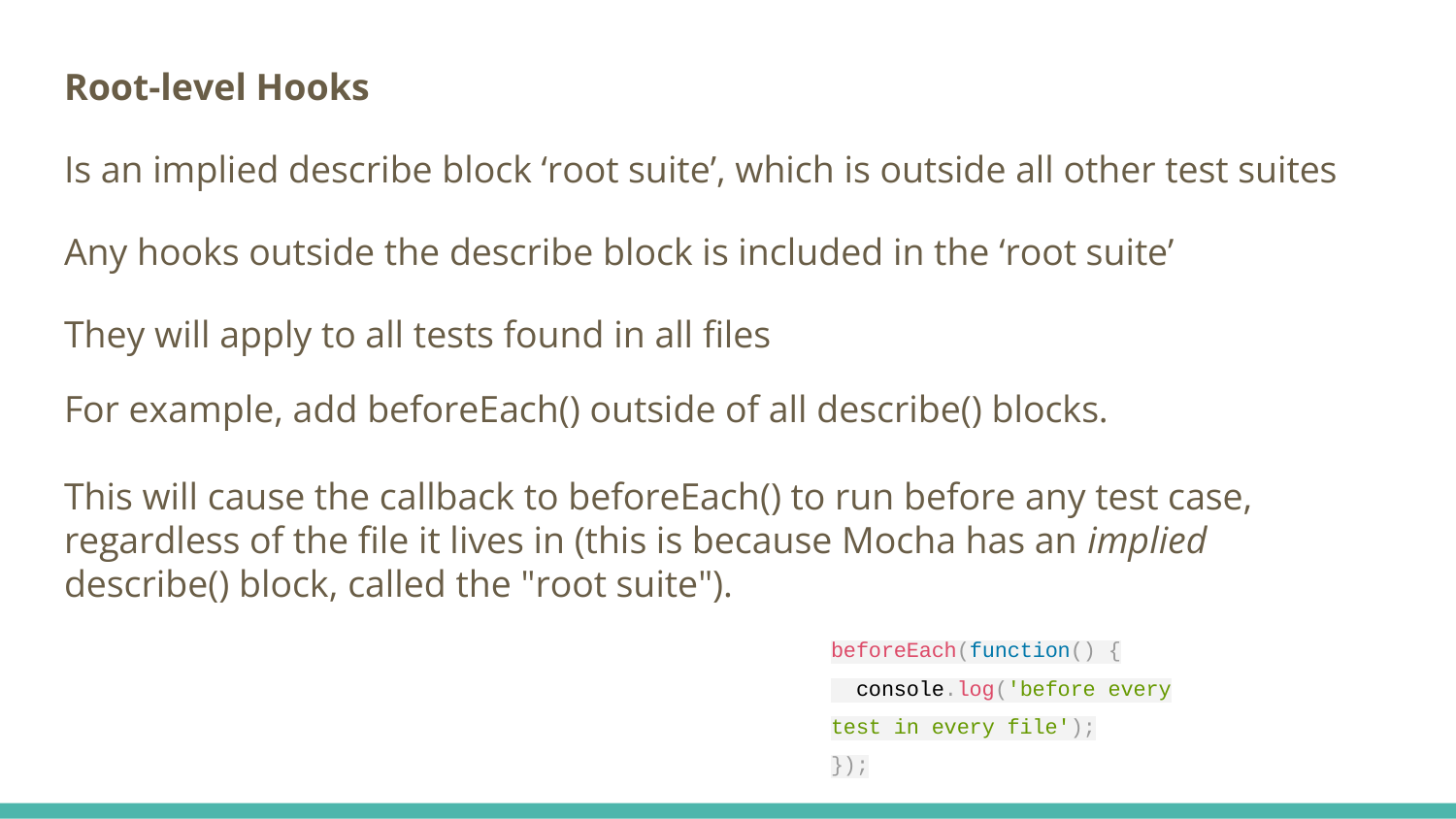

Root-level Hooks
Is an implied describe block ‘root suite’, which is outside all other test suites
Any hooks outside the describe block is included in the ‘root suite’
They will apply to all tests found in all files
For example, add beforeEach() outside of all describe() blocks.

This will cause the callback to beforeEach() to run before any test case, regardless of the file it lives in (this is because Mocha has an implied describe() block, called the "root suite").
beforeEach(function() {
  console.log('before every test in every file');
});